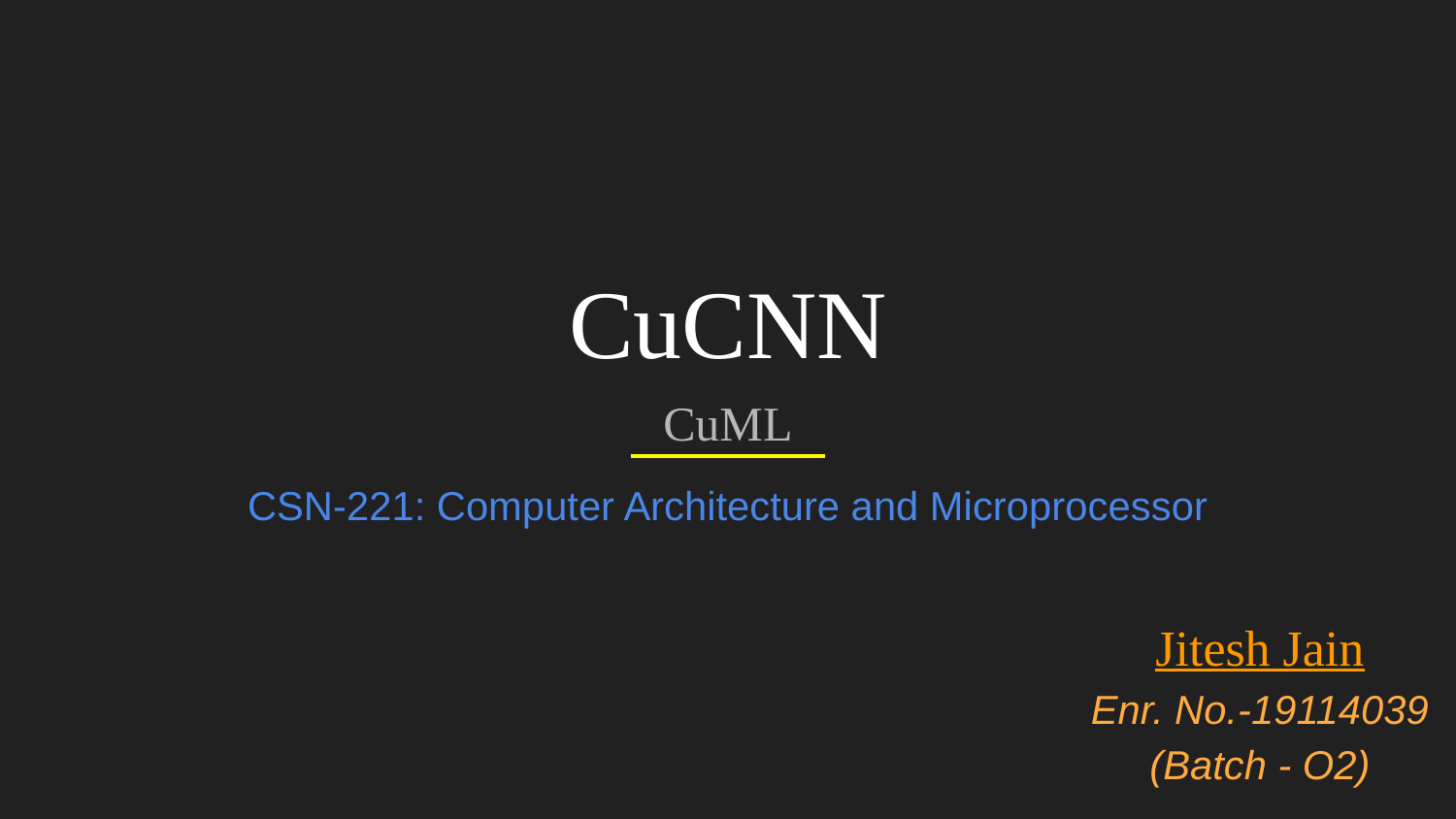

# CuCNN
CuML
CSN-221: Computer Architecture and Microprocessor
Jitesh Jain
Enr. No.-19114039
(Batch - O2)